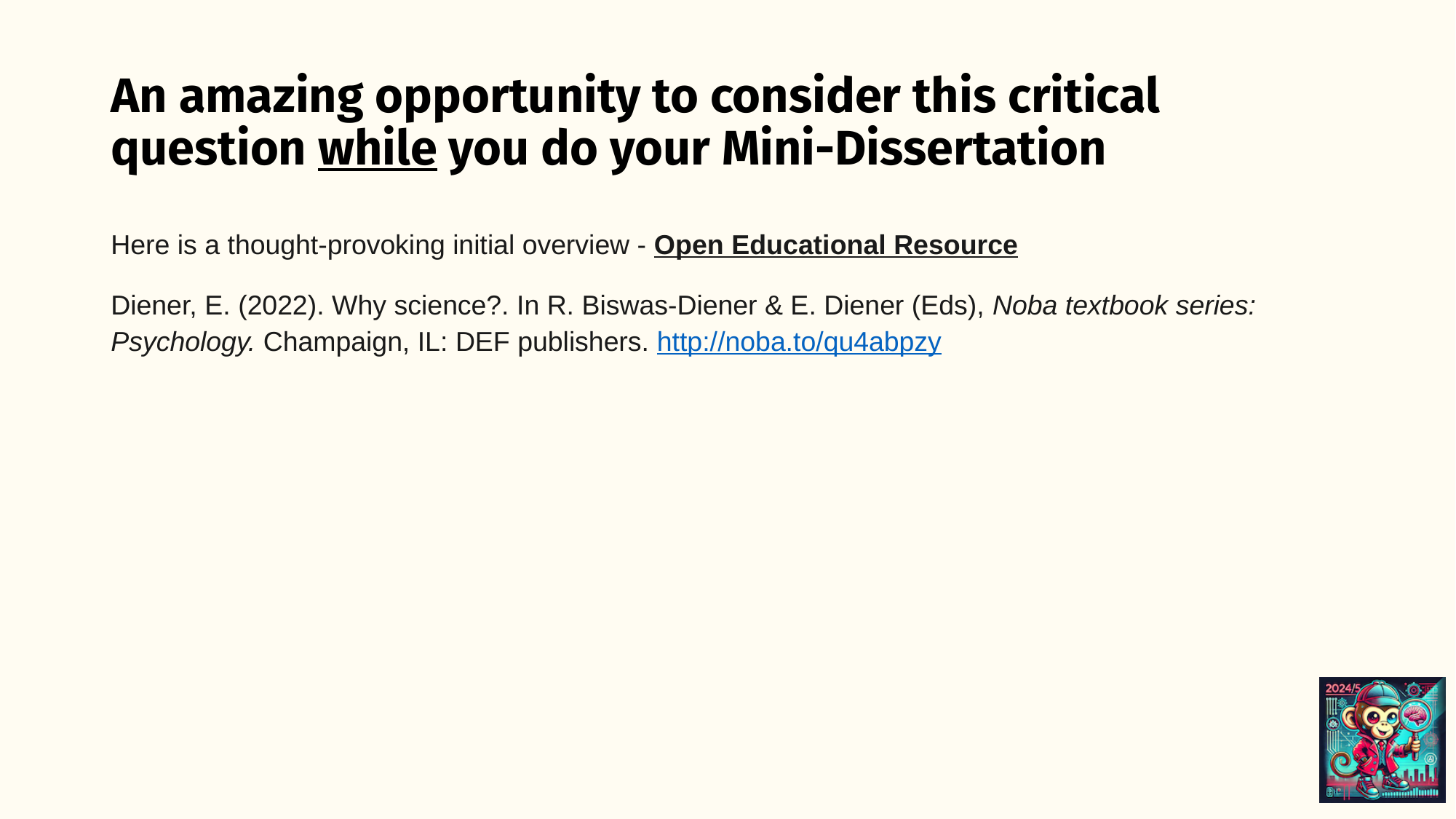

# An amazing opportunity to consider this critical question while you do your Mini-Dissertation
Here is a thought-provoking initial overview - Open Educational Resource
Diener, E. (2022). Why science?. In R. Biswas-Diener & E. Diener (Eds), Noba textbook series: Psychology. Champaign, IL: DEF publishers. http://noba.to/qu4abpzy